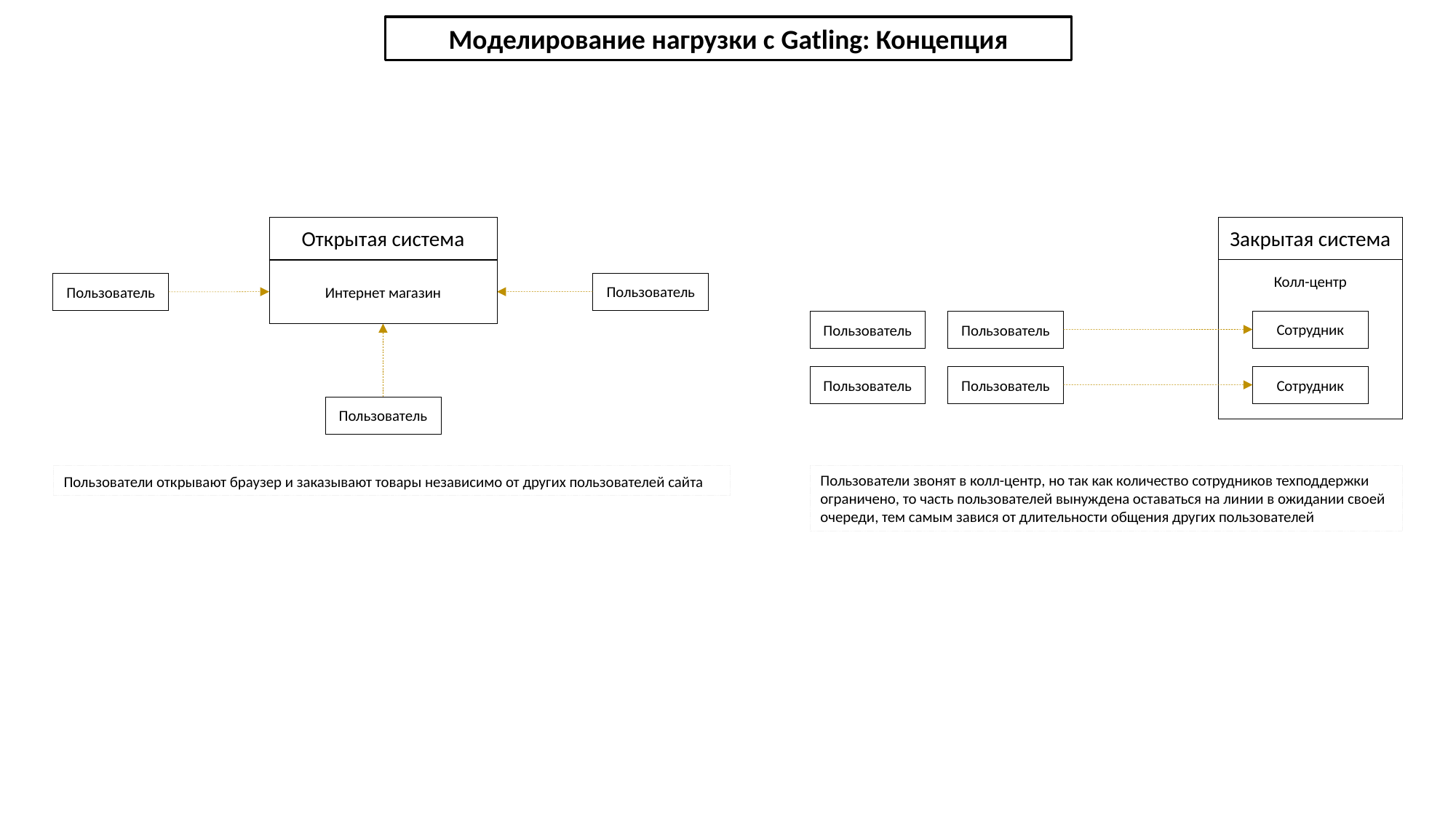

Моделирование нагрузки с Gatling: Концепция
Открытая система
Закрытая система

Интернет магазин
Колл-центр
Пользователь
Пользователь
Сотрудник
Пользователь
Пользователь
Сотрудник
Пользователь
Пользователь
Пользователь
Пользователи открывают браузер и заказывают товары независимо от других пользователей сайта
Пользователи звонят в колл-центр, но так как количество сотрудников техподдержки ограничено, то часть пользователей вынуждена оставаться на линии в ожидании своей очереди, тем самым завися от длительности общения других пользователей